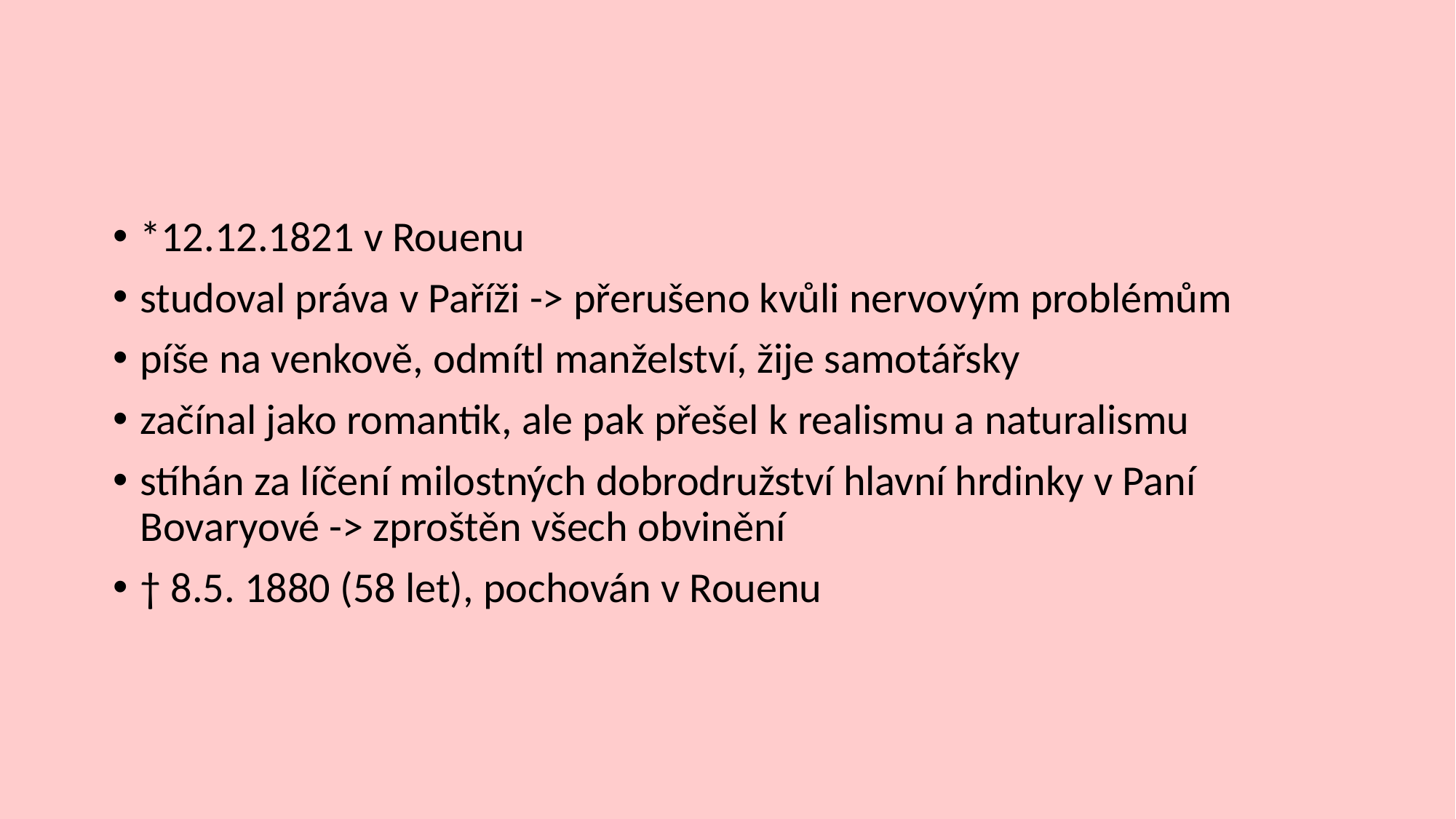

*12.12.1821 v Rouenu
studoval práva v Paříži -> přerušeno kvůli nervovým problémům
píše na venkově, odmítl manželství, žije samotářsky
začínal jako romantik, ale pak přešel k realismu a naturalismu
stíhán za líčení milostných dobrodružství hlavní hrdinky v Paní Bovaryové -> zproštěn všech obvinění
† 8.5. 1880 (58 let), pochován v Rouenu